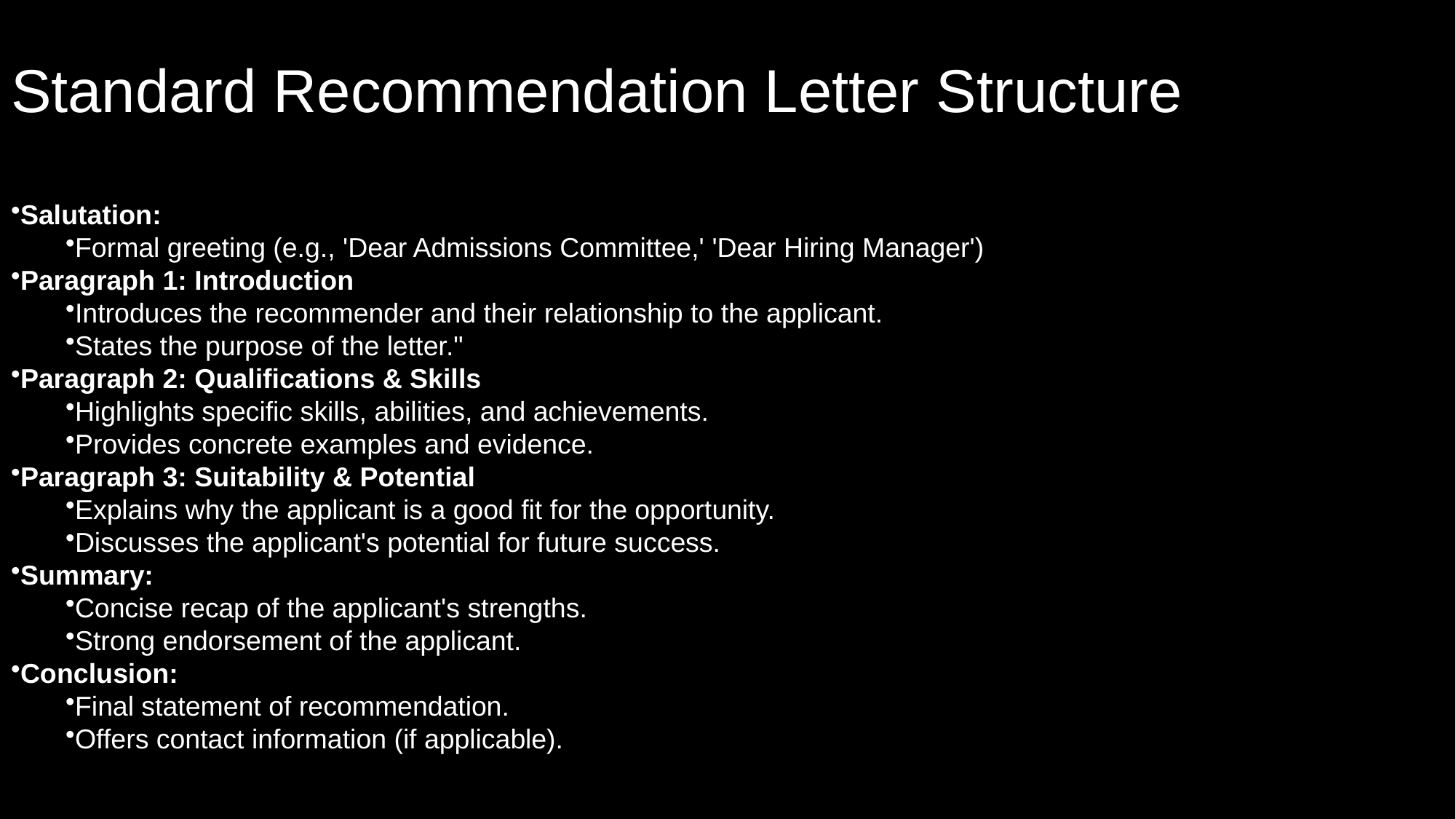

Standard Recommendation Letter Structure
Salutation:
Formal greeting (e.g., 'Dear Admissions Committee,' 'Dear Hiring Manager')
Paragraph 1: Introduction
Introduces the recommender and their relationship to the applicant.
States the purpose of the letter."
Paragraph 2: Qualifications & Skills
Highlights specific skills, abilities, and achievements.
Provides concrete examples and evidence.
Paragraph 3: Suitability & Potential
Explains why the applicant is a good fit for the opportunity.
Discusses the applicant's potential for future success.
Summary:
Concise recap of the applicant's strengths.
Strong endorsement of the applicant.
Conclusion:
Final statement of recommendation.
Offers contact information (if applicable).